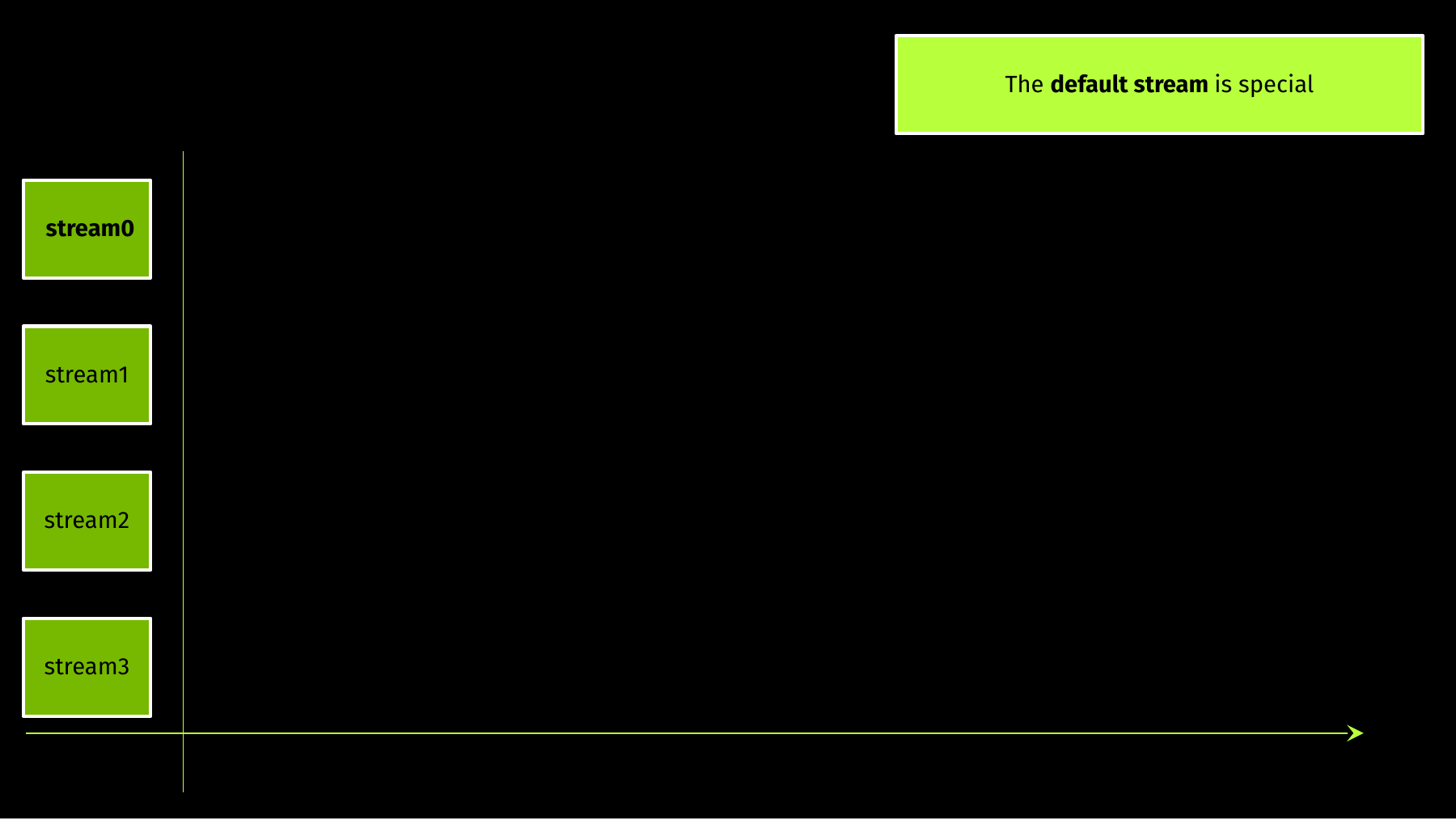

The default stream is special

stream0

stream1

stream2

stream3